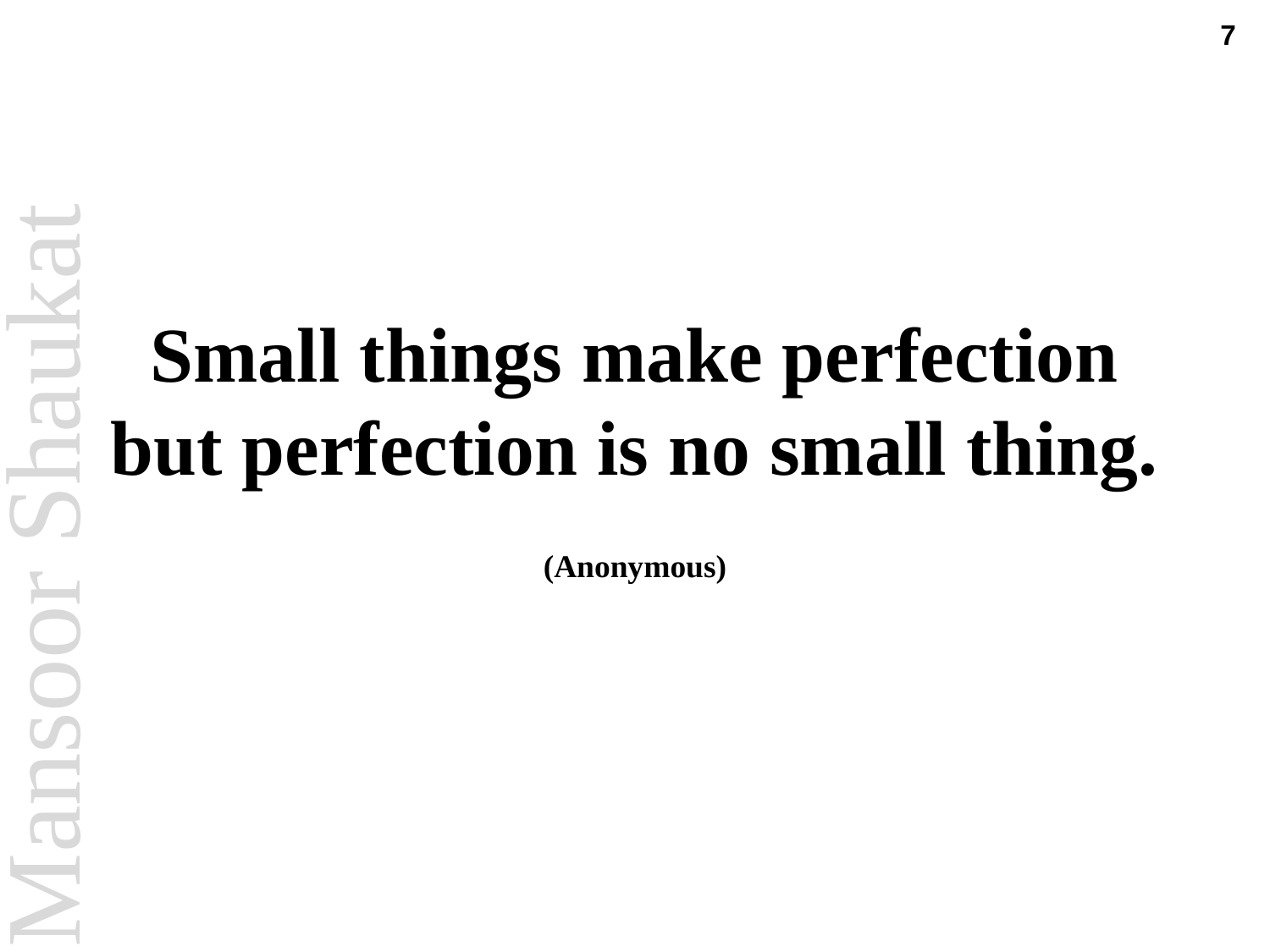

7
# Small things make perfection but perfection is no small thing.
(Anonymous)